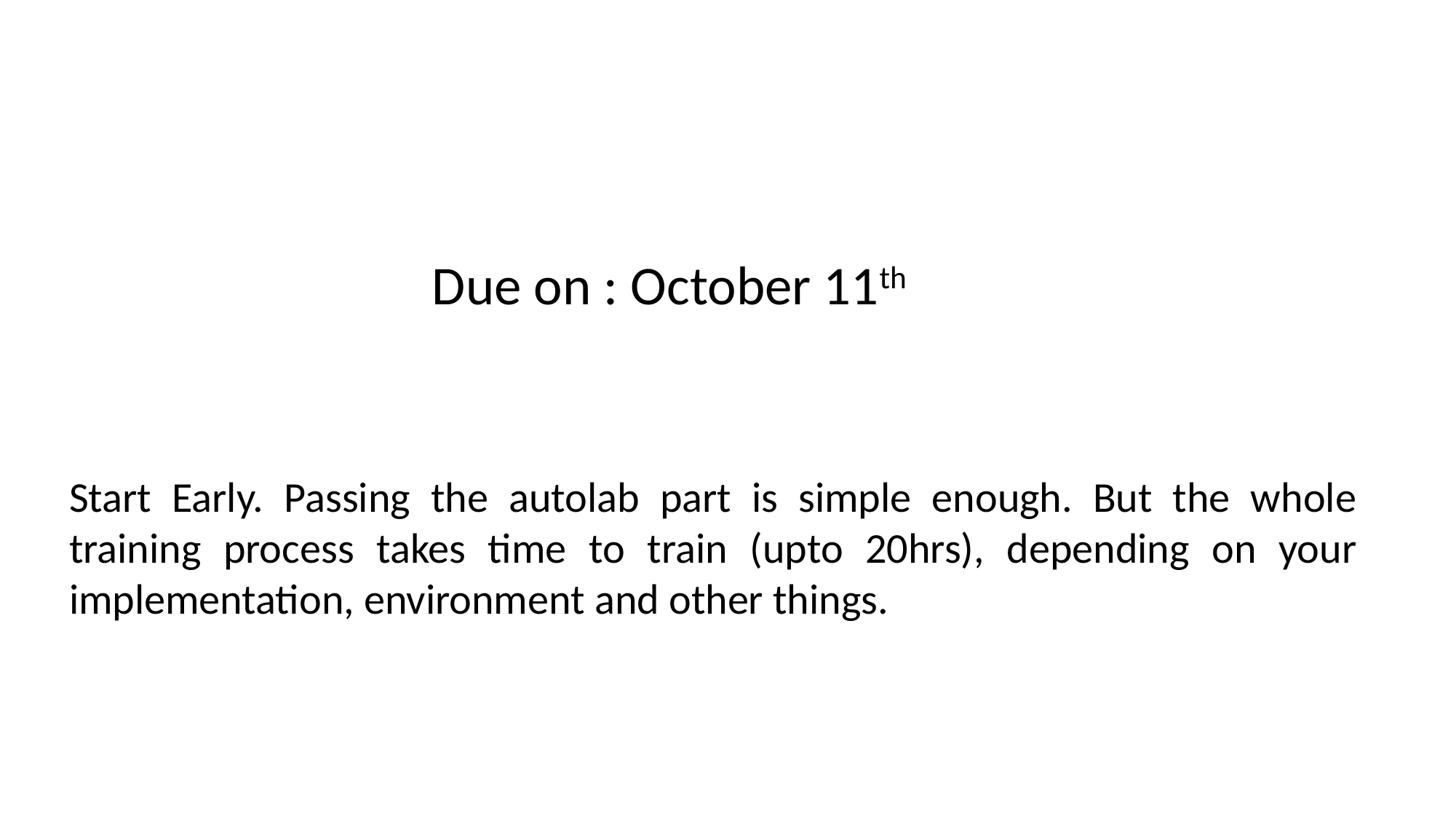

Due on : October 11th

Start Early. Passing the autolab part is simple enough. But the whole training process takes time to train (upto 20hrs), depending on your implementation, environment and other things.